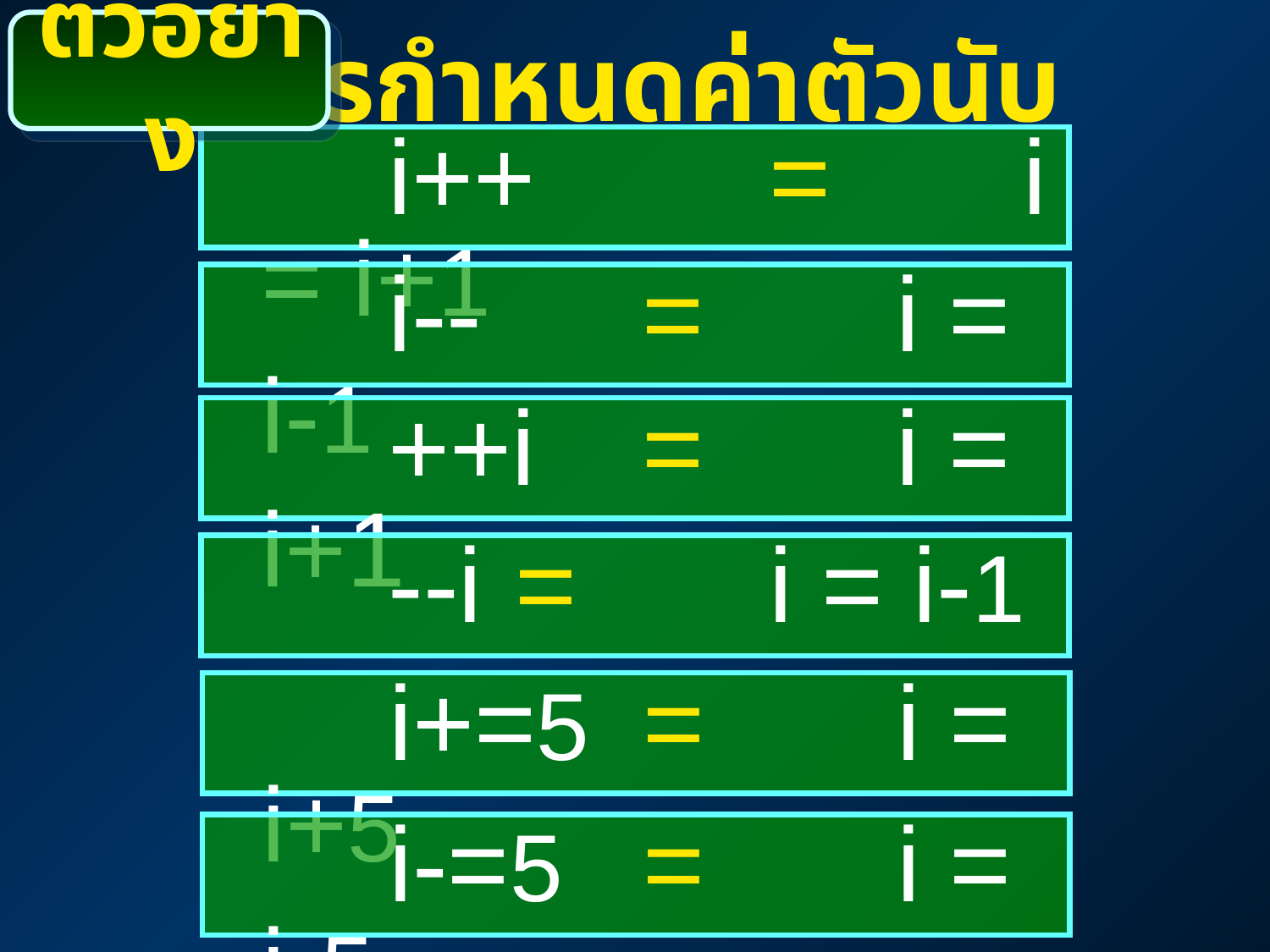

# การกำหนดค่าตัวนับ
ตัวอย่าง

		i++	 	=   	i = i+1
		i--	 	=   	i = i-1
		++i 	=   	i = i+1
		--i 	=   	i = i-1
		i+=5 	=   	i = i+5
		i-=5 	=   	i = i-5